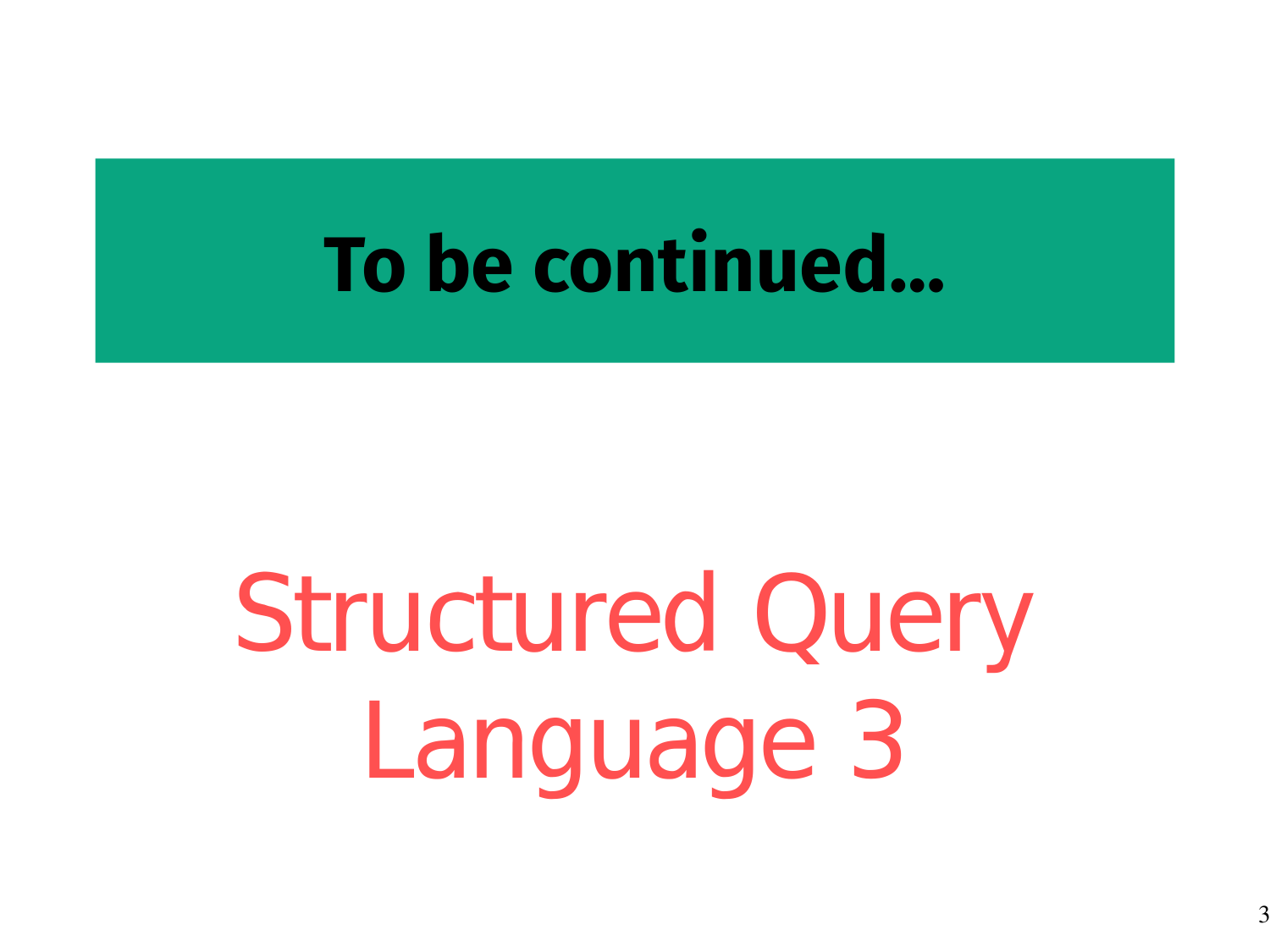

# To be continued…
Structured Query Language 3